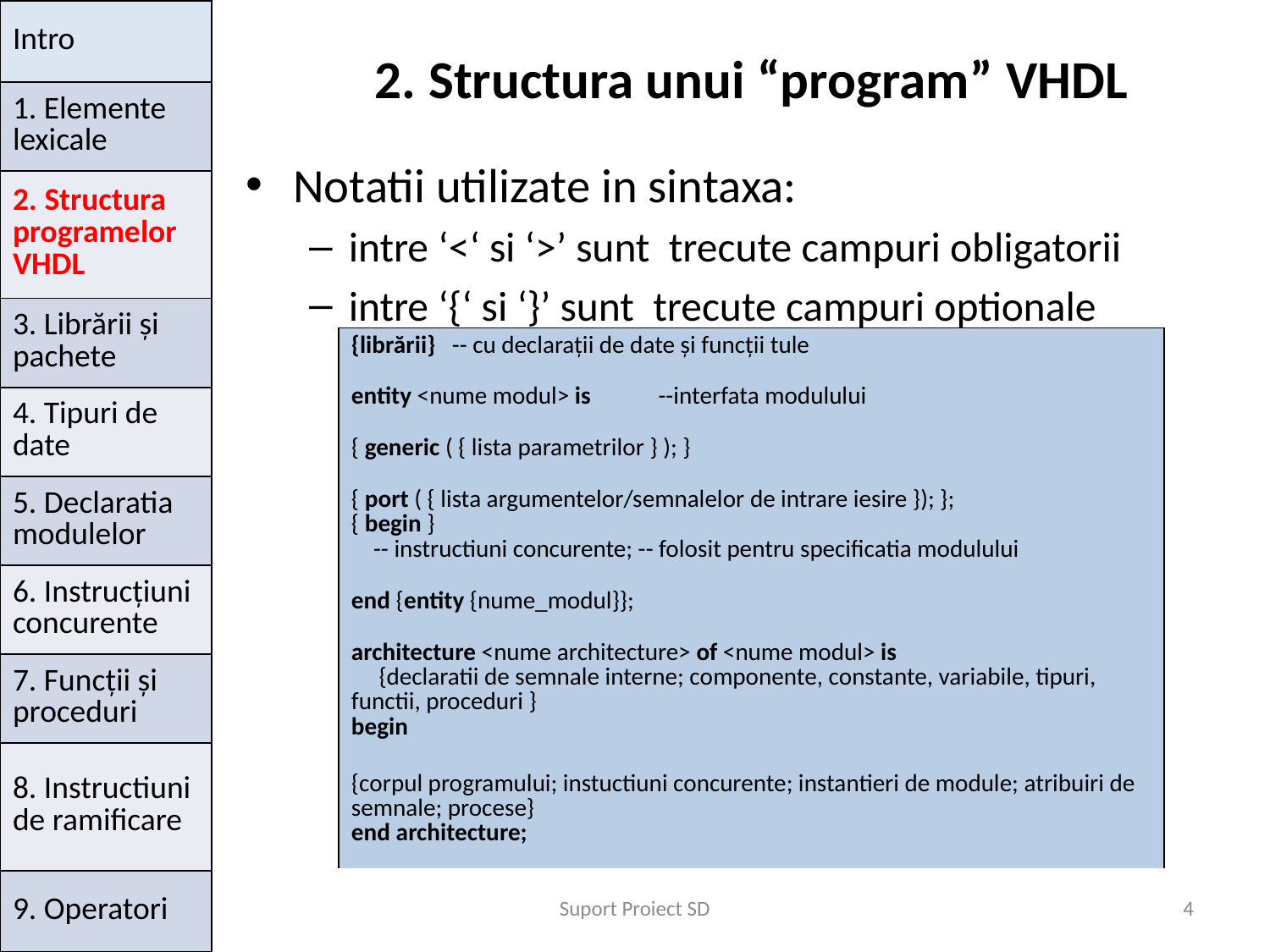

| Intro |
| --- |
| 1. Elemente lexicale |
| 2. Structura programelor VHDL |
| 3. Librării și pachete |
| 4. Tipuri de date |
| 5. Declaratia modulelor |
| 6. Instrucțiuni concurente |
| 7. Funcții și proceduri |
| 8. Instructiuni de ramificare |
| 9. Operatori |
# 2. Structura unui “program” VHDL
Notatii utilizate in sintaxa:
intre ‘<‘ si ‘>’ sunt  trecute campuri obligatorii
intre ‘{‘ si ‘}’ sunt  trecute campuri optionale

| {librării} -- cu declarații de date și funcții tule |  |
| --- | --- |
| entity <nume modul> is | --interfata modulului |
| { generic ( { lista parametrilor } ); } |  |
| { port ( { lista argumentelor/semnalelor de intrare iesire }); }; { begin } -- instructiuni concurente; -- folosit pentru specificatia modulului |  |
| end {entity {nume\_modul}}; |  |
| architecture <nume architecture> of <nume modul> is {declaratii de semnale interne; componente, constante, variabile, tipuri, functii, proceduri } begin |  |
| {corpul programului; instuctiuni concurente; instantieri de module; atribuiri de semnale; procese} end architecture; |  |
Suport Proiect SD
4